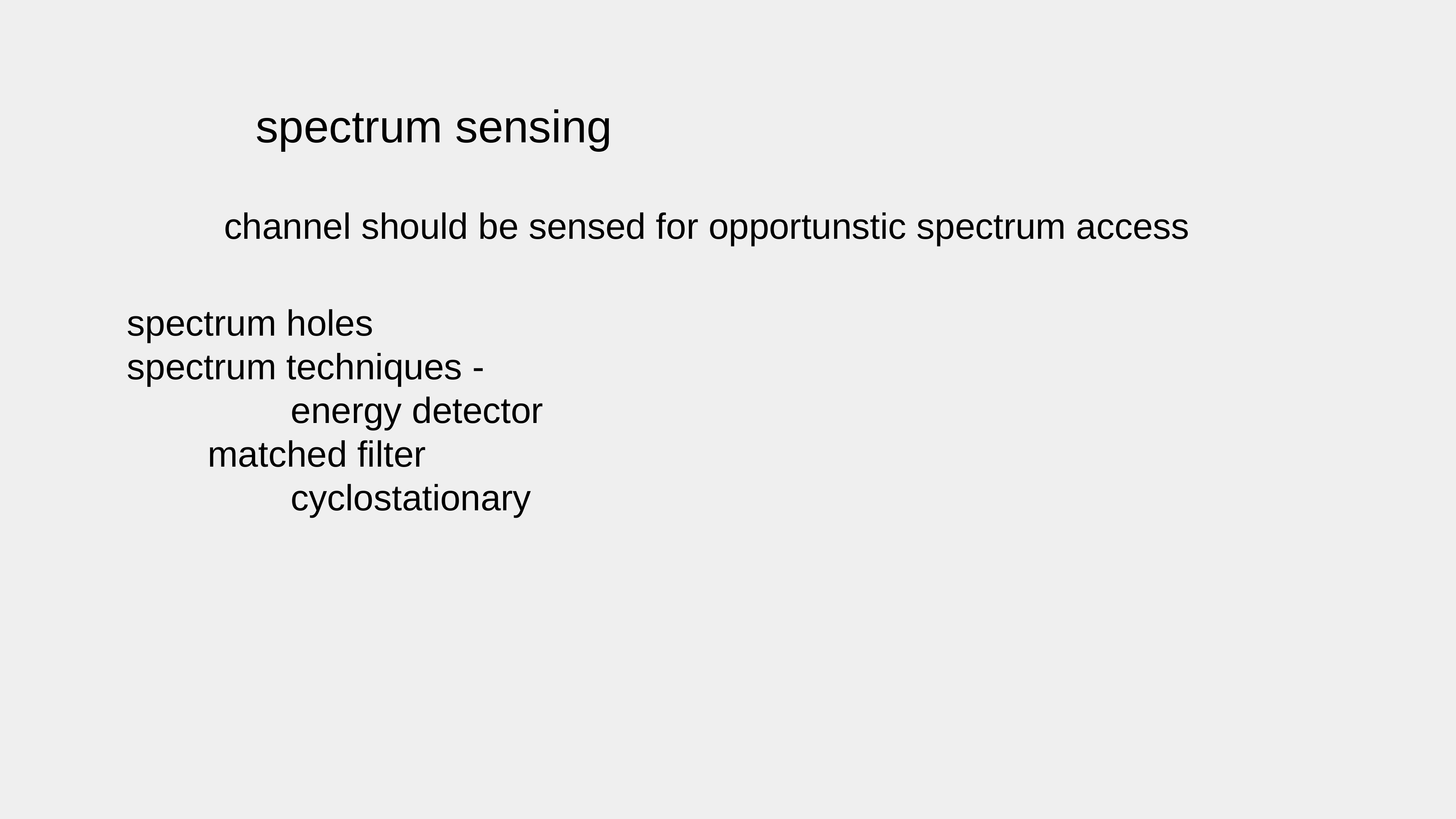

spectrum sensing
channel should be sensed for opportunstic spectrum access
spectrum holes
spectrum techniques -
  			energy detector
        matched filter
			cyclostationary